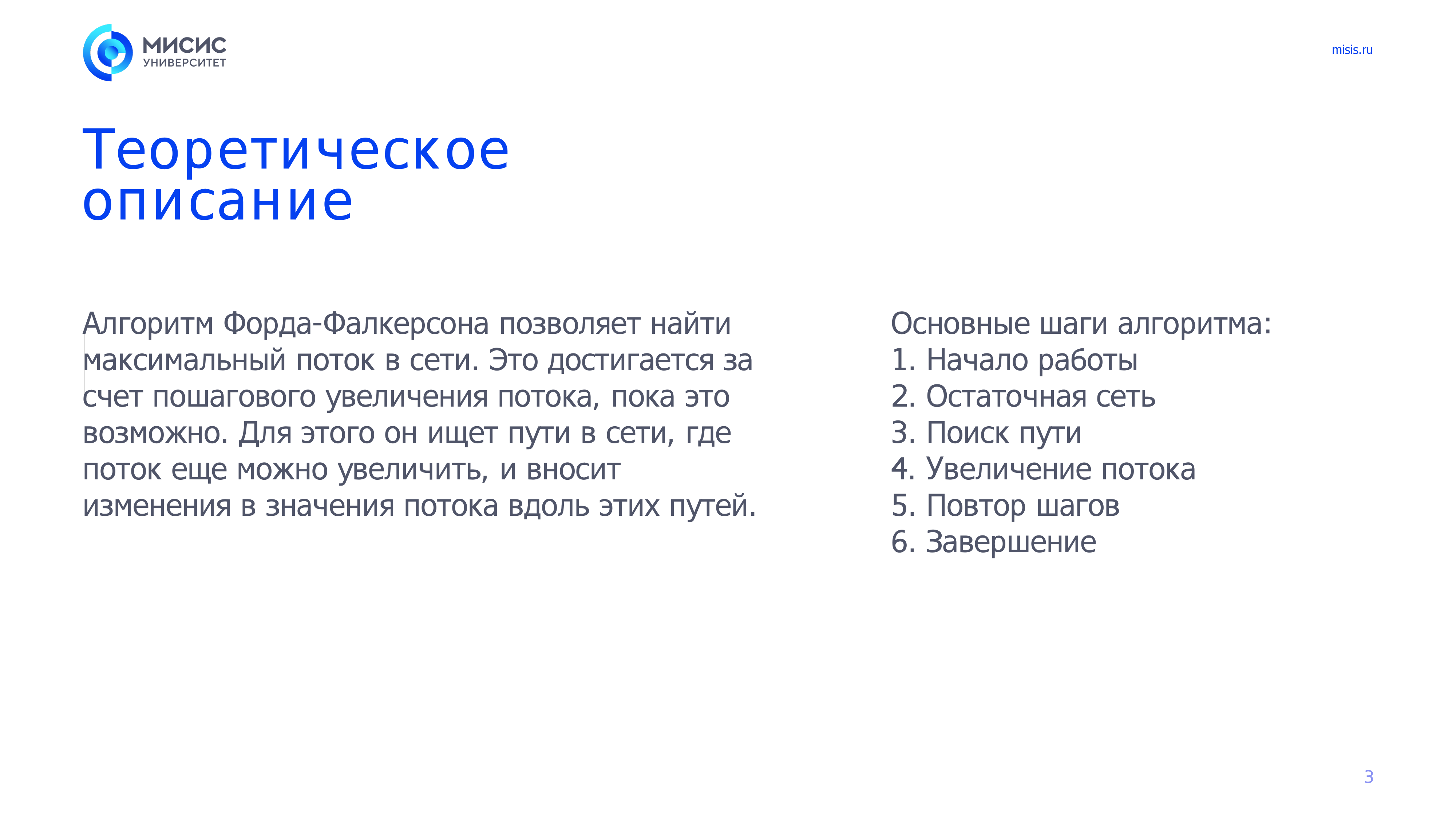

# Теоретическое описание
Алгоритм Форда-Фалкерсона позволяет найти максимальный поток в сети. Это достигается за счет пошагового увеличения потока, пока это возможно. Для этого он ищет пути в сети, где поток еще можно увеличить, и вносит изменения в значения потока вдоль этих путей.
Основные шаги алгоритма:
1. Начало работы
2. Остаточная сеть
3. Поиск пути
4. Увеличение потока
5. Повтор шагов
6. Завершение
3